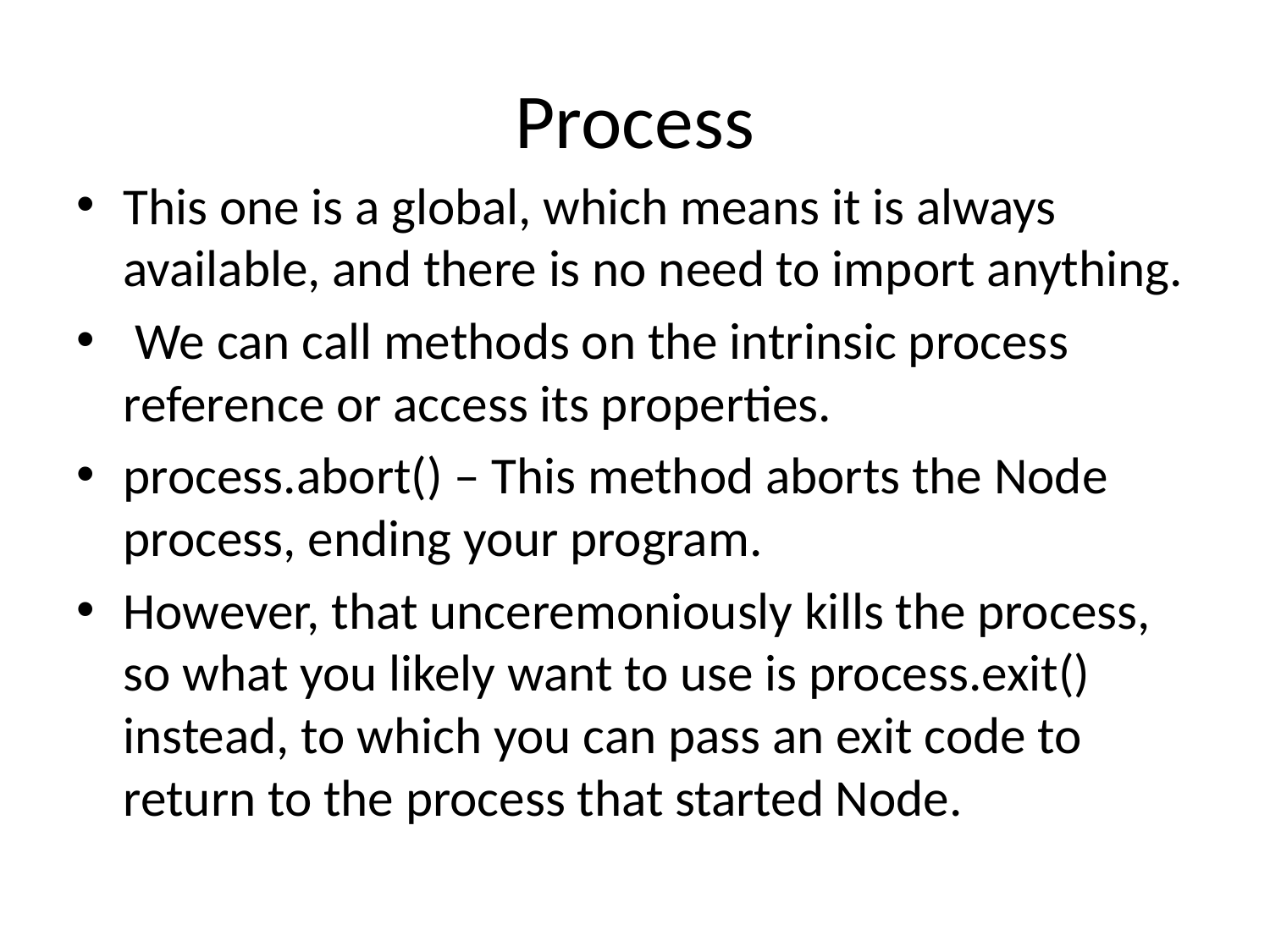

# Process
This one is a global, which means it is always available, and there is no need to import anything.
 We can call methods on the intrinsic process reference or access its properties.
process.abort() – This method aborts the Node process, ending your program.
However, that unceremoniously kills the process, so what you likely want to use is process.exit() instead, to which you can pass an exit code to return to the process that started Node.